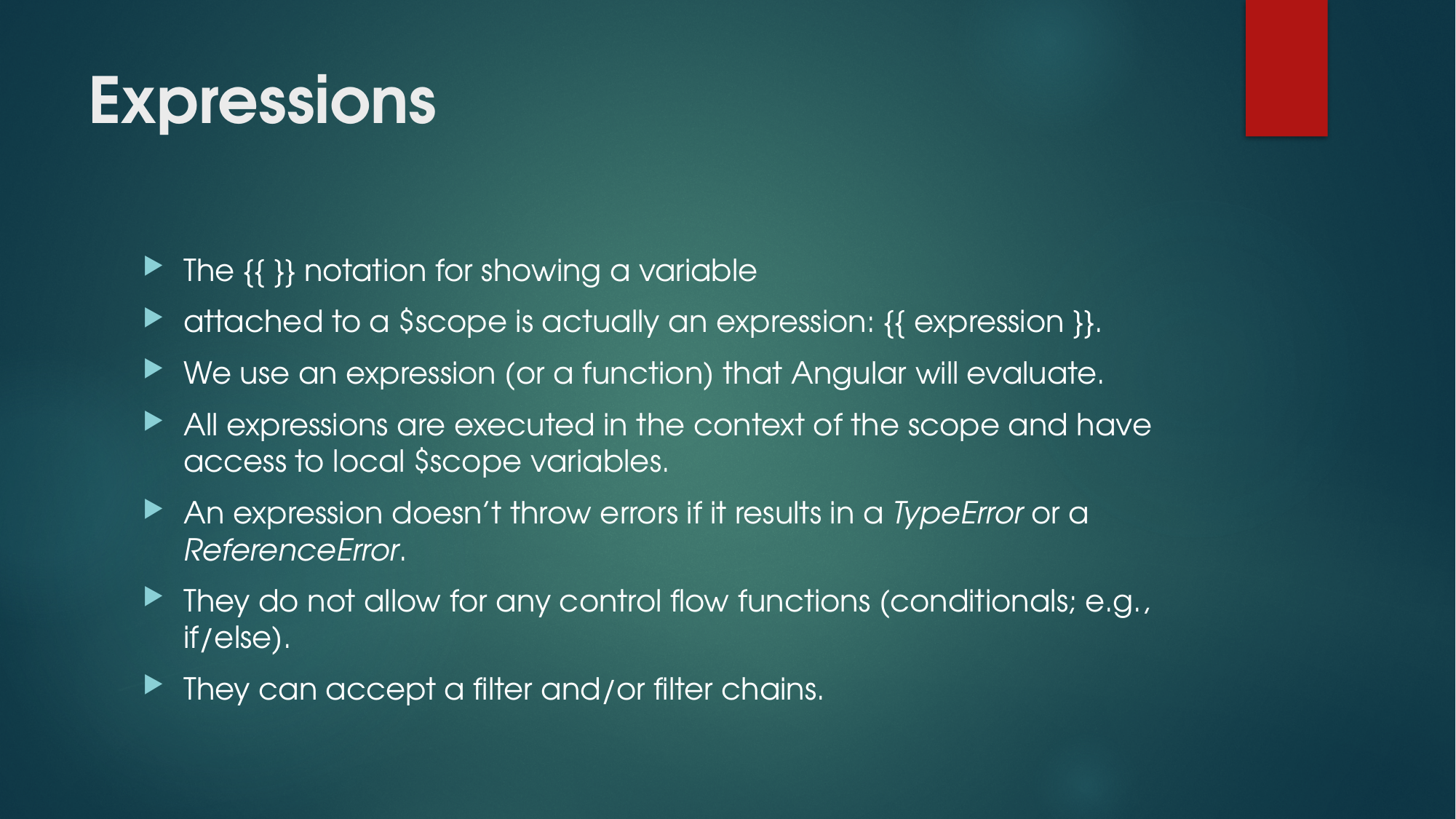

# Expressions
The {{ }} notation for showing a variable
attached to a $scope is actually an expression: {{ expression }}.
We use an expression (or a function) that Angular will evaluate.
All expressions are executed in the context of the scope and have access to local $scope variables.
An expression doesn’t throw errors if it results in a TypeError or a ReferenceError.
They do not allow for any control flow functions (conditionals; e.g., if/else).
They can accept a filter and/or filter chains.